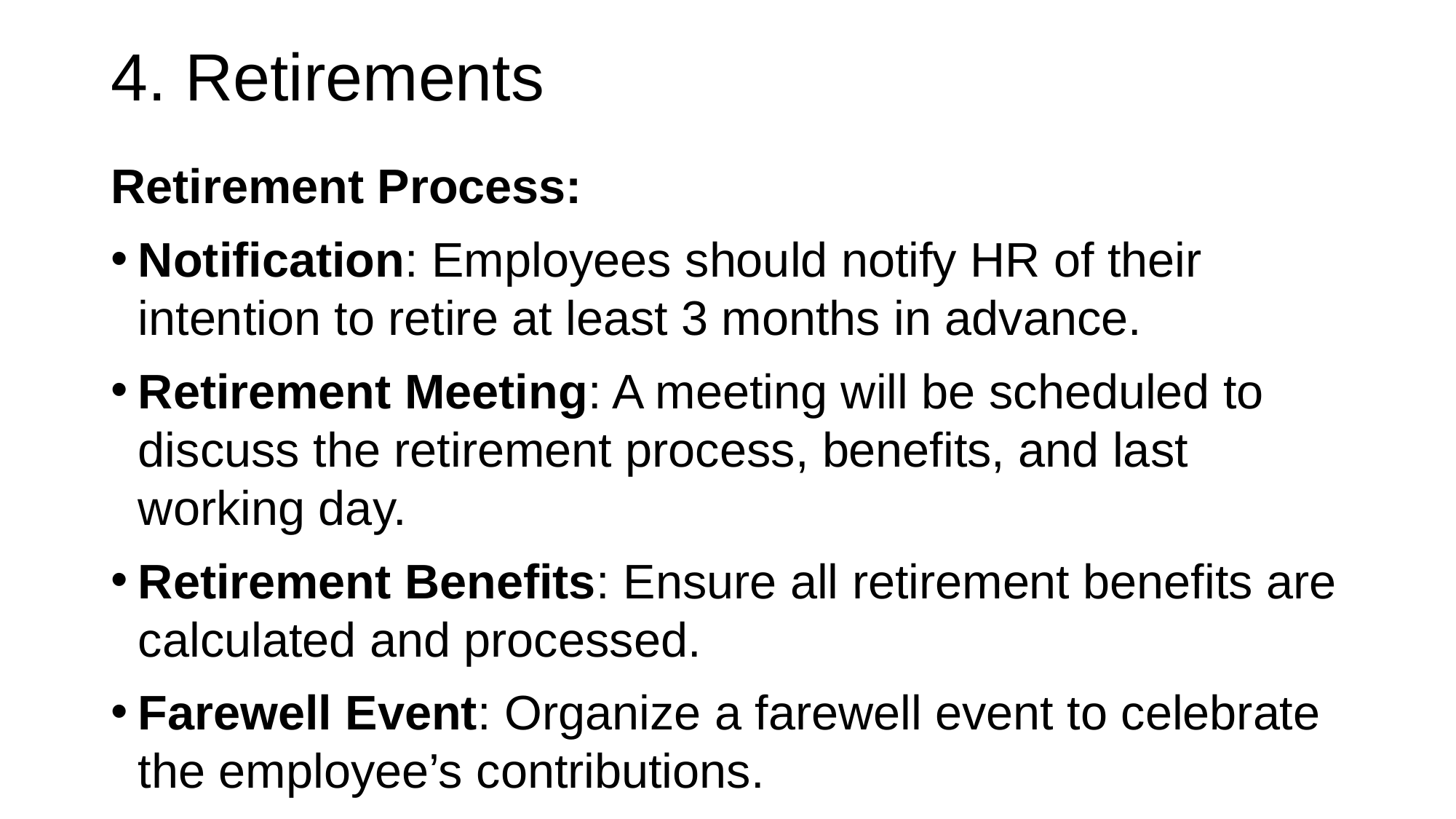

# 4. Retirements
Retirement Process:
Notification: Employees should notify HR of their intention to retire at least 3 months in advance.
Retirement Meeting: A meeting will be scheduled to discuss the retirement process, benefits, and last working day.
Retirement Benefits: Ensure all retirement benefits are calculated and processed.
Farewell Event: Organize a farewell event to celebrate the employee’s contributions.